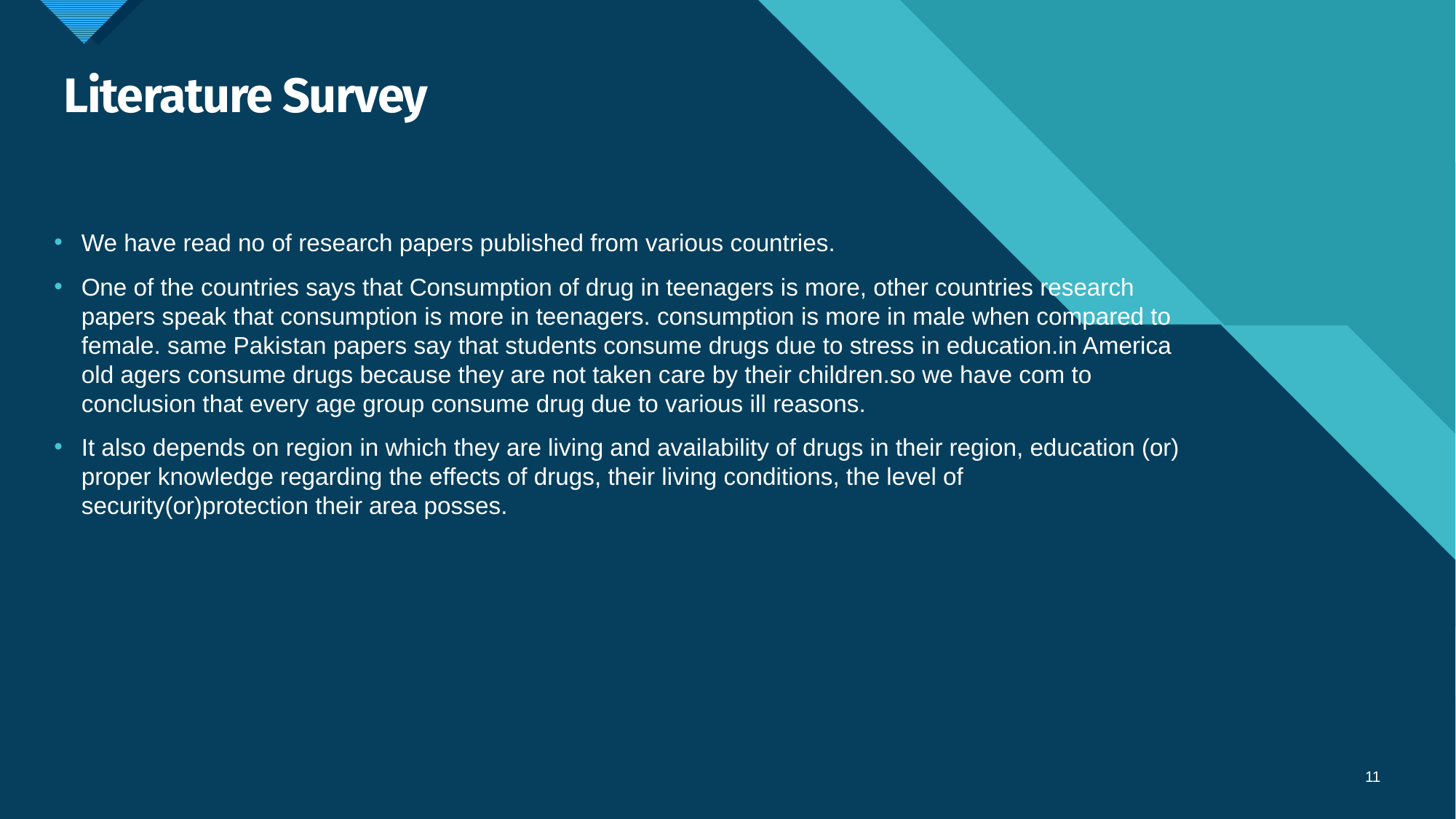

# Literature Survey
We have read no of research papers published from various countries.
One of the countries says that Consumption of drug in teenagers is more, other countries research papers speak that consumption is more in teenagers. consumption is more in male when compared to female. same Pakistan papers say that students consume drugs due to stress in education.in America old agers consume drugs because they are not taken care by their children.so we have com to conclusion that every age group consume drug due to various ill reasons.
It also depends on region in which they are living and availability of drugs in their region, education (or) proper knowledge regarding the effects of drugs, their living conditions, the level of security(or)protection their area posses.
11